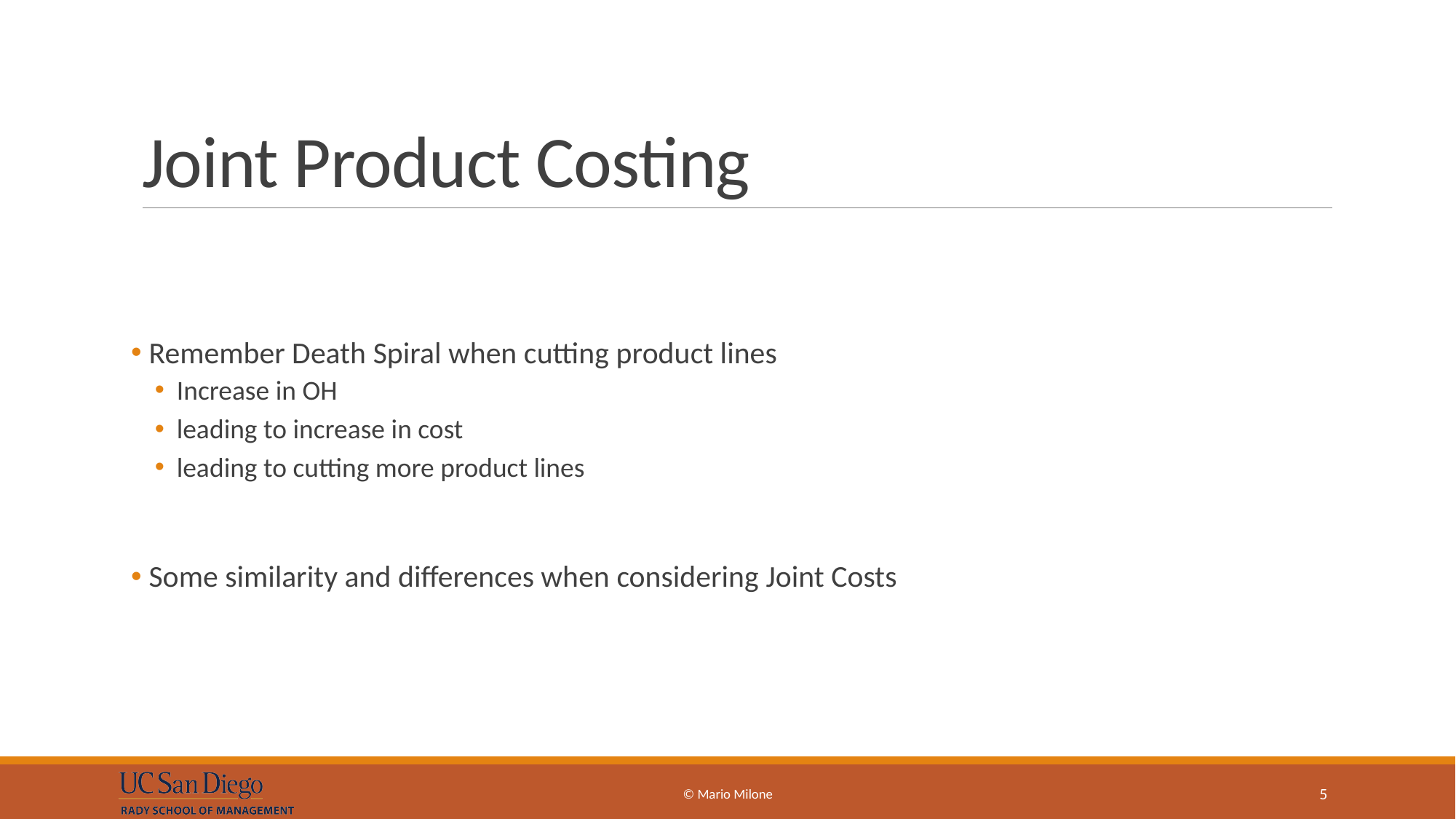

# Joint Product Costing

 Remember Death Spiral when cutting product lines
Increase in OH
leading to increase in cost
leading to cutting more product lines

 Some similarity and differences when considering Joint Costs

© Mario Milone
5